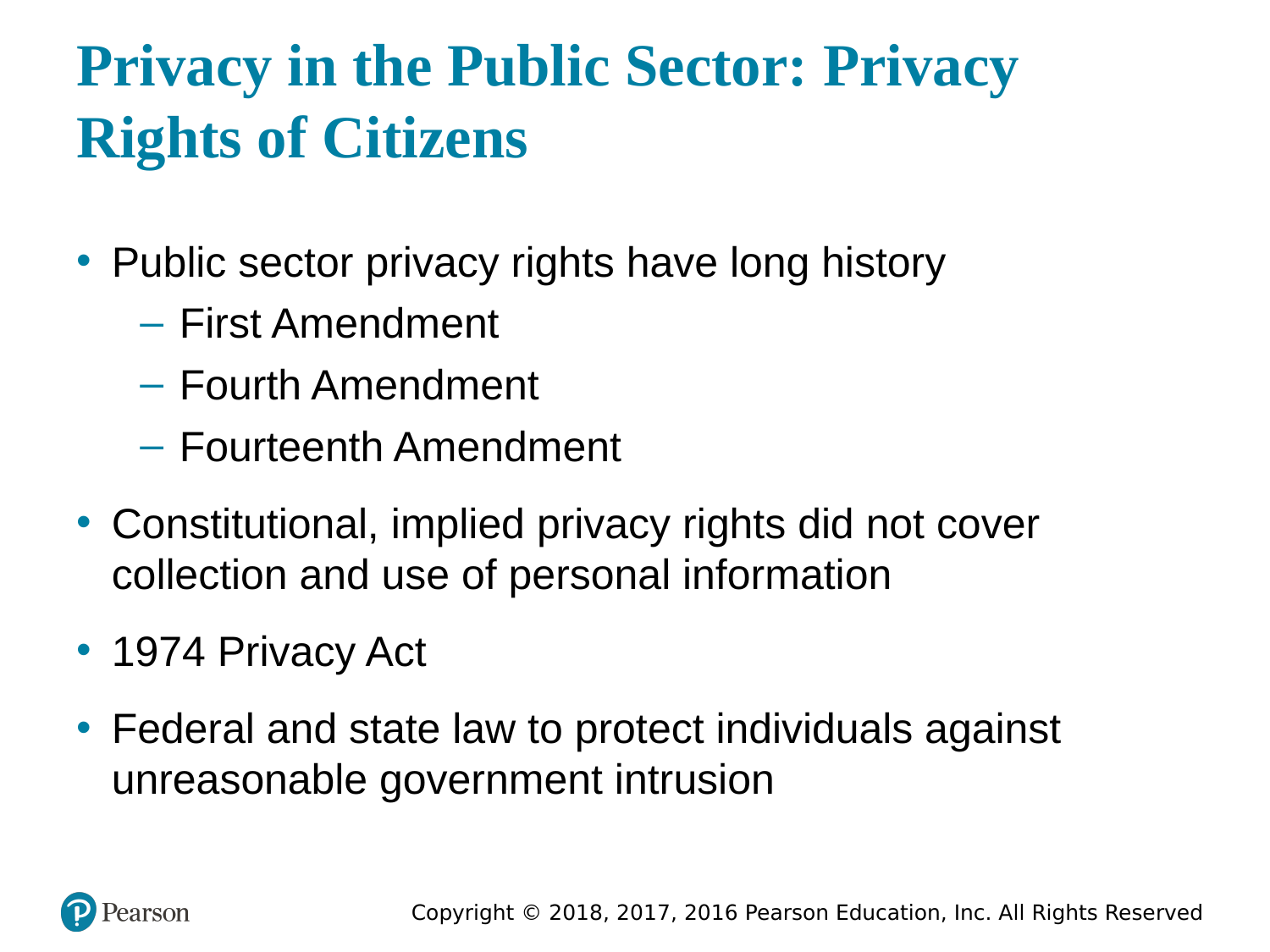

# Privacy in the Public Sector: Privacy Rights of Citizens
Public sector privacy rights have long history
First Amendment
Fourth Amendment
Fourteenth Amendment
Constitutional, implied privacy rights did not cover collection and use of personal information
1974 Privacy Act
Federal and state law to protect individuals against unreasonable government intrusion